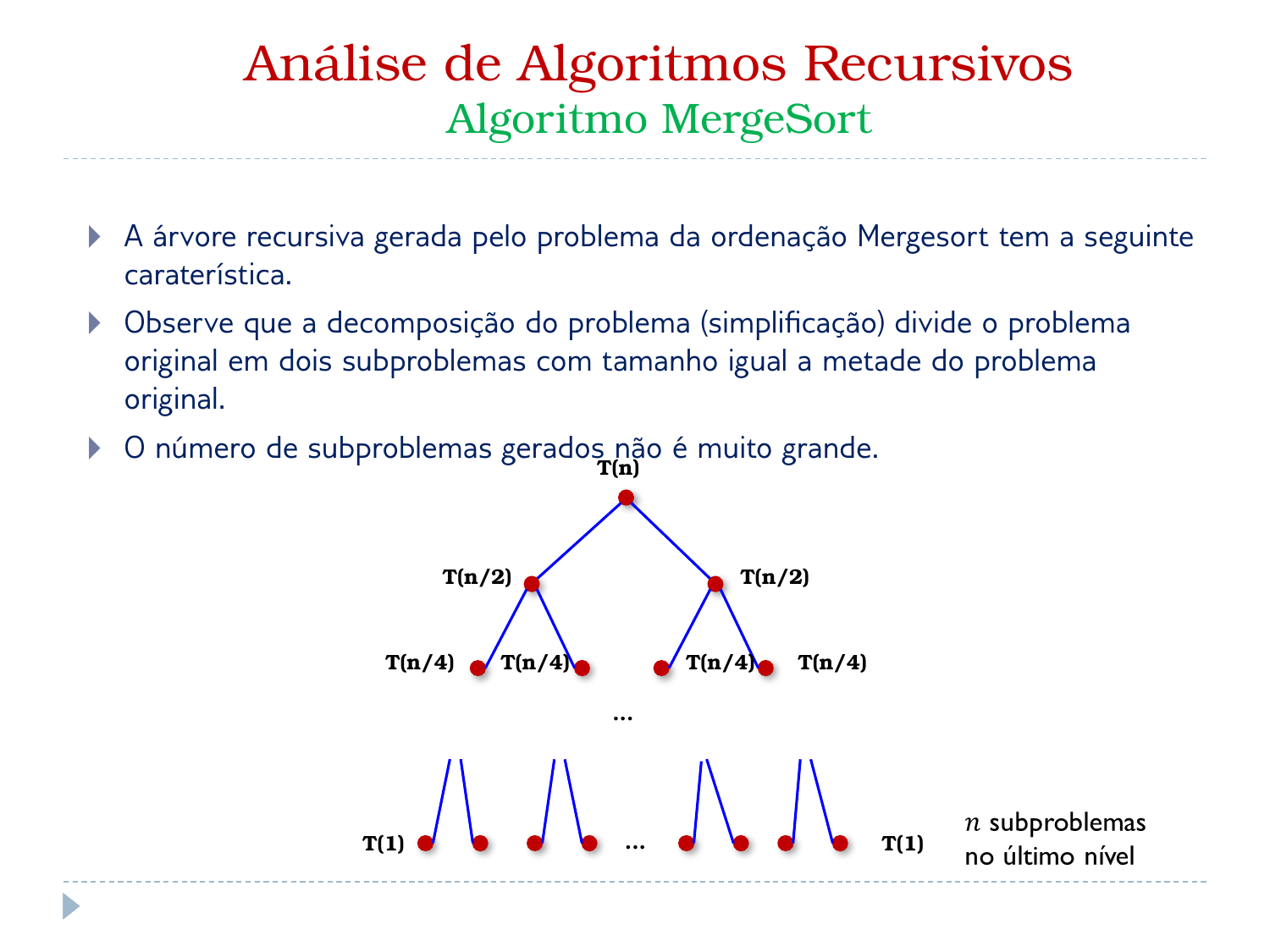

# Análise de Algoritmos Recursivos Algoritmo MergeSort
A árvore recursiva gerada pelo problema da ordenação Mergesort tem a seguinte caraterística.
Observe que a decomposição do problema (simplificação) divide o problema original em dois subproblemas com tamanho igual a metade do problema original.
O número de subproblemas gerados não é muito grande.
T(n)

T(n/2)
T(n/2)

T(n/4)
T(n/4)
T(n/4)
T(n/4)

...
...
T(1)
T(1)